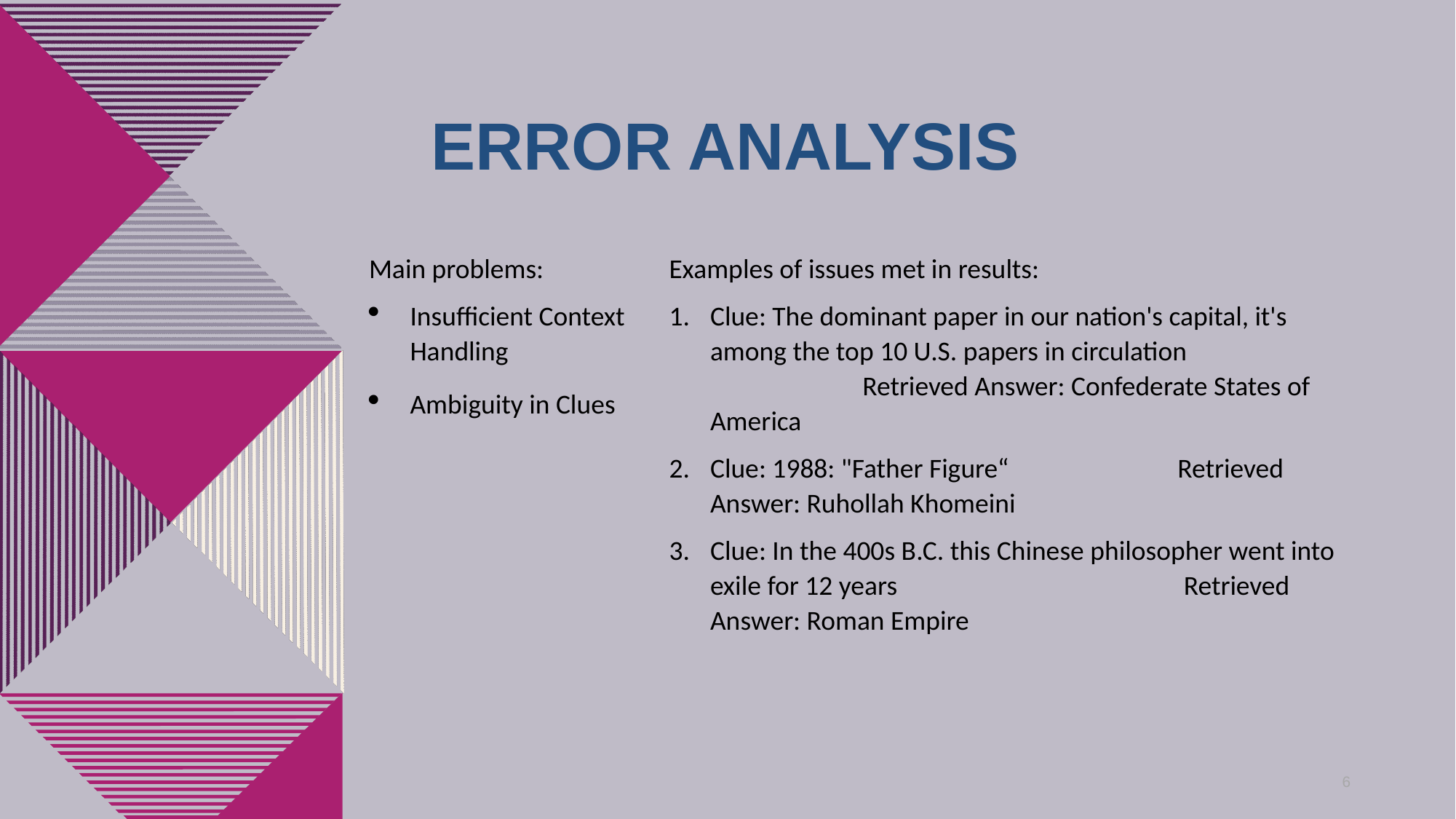

# Error analysis
Main problems:
Insufficient Context Handling
Ambiguity in Clues
Examples of issues met in results:
Clue: The dominant paper in our nation's capital, it's among the top 10 U.S. papers in circulation		       Retrieved Answer: Confederate States of America
Clue: 1988: "Father Figure“		     Retrieved Answer: Ruhollah Khomeini
Clue: In the 400s B.C. this Chinese philosopher went into exile for 12 years			      Retrieved Answer: Roman Empire

6